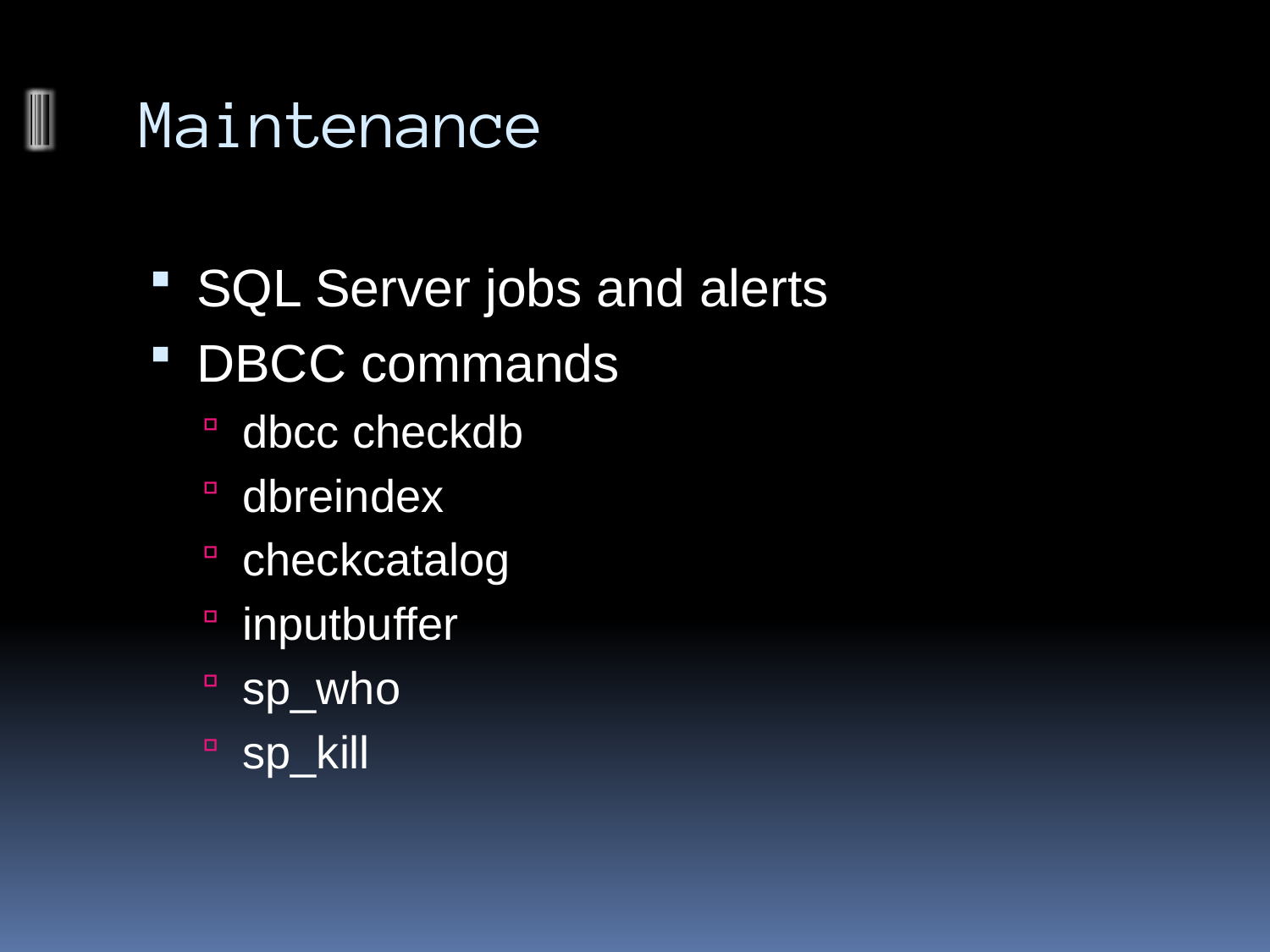

# Maintenance
SQL Server jobs and alerts
DBCC commands
dbcc checkdb
dbreindex
checkcatalog
inputbuffer
sp_who
sp_kill